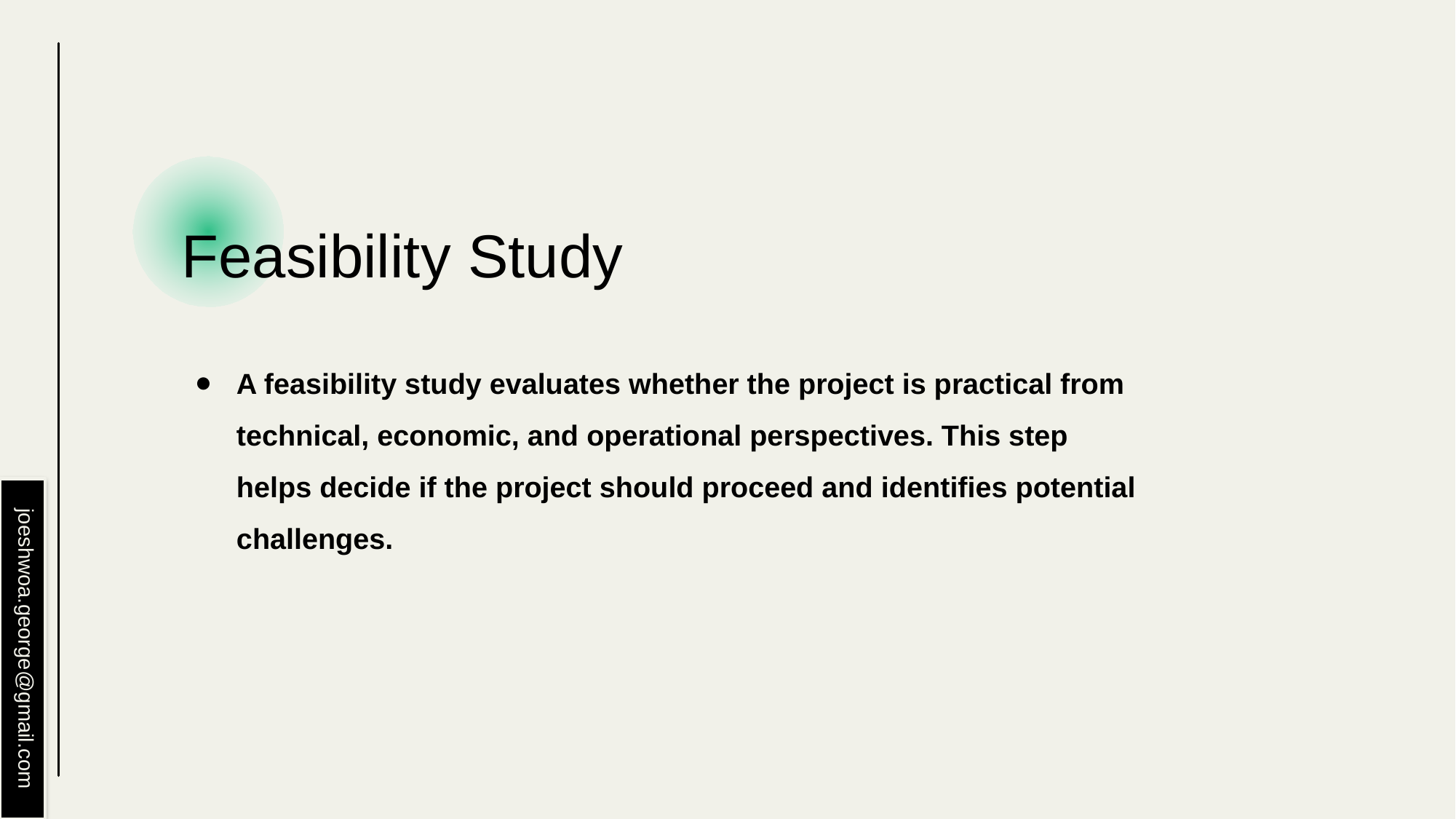

# Feasibility Study
A feasibility study evaluates whether the project is practical from technical, economic, and operational perspectives. This step helps decide if the project should proceed and identifies potential challenges.
joeshwoa.george@gmail.com